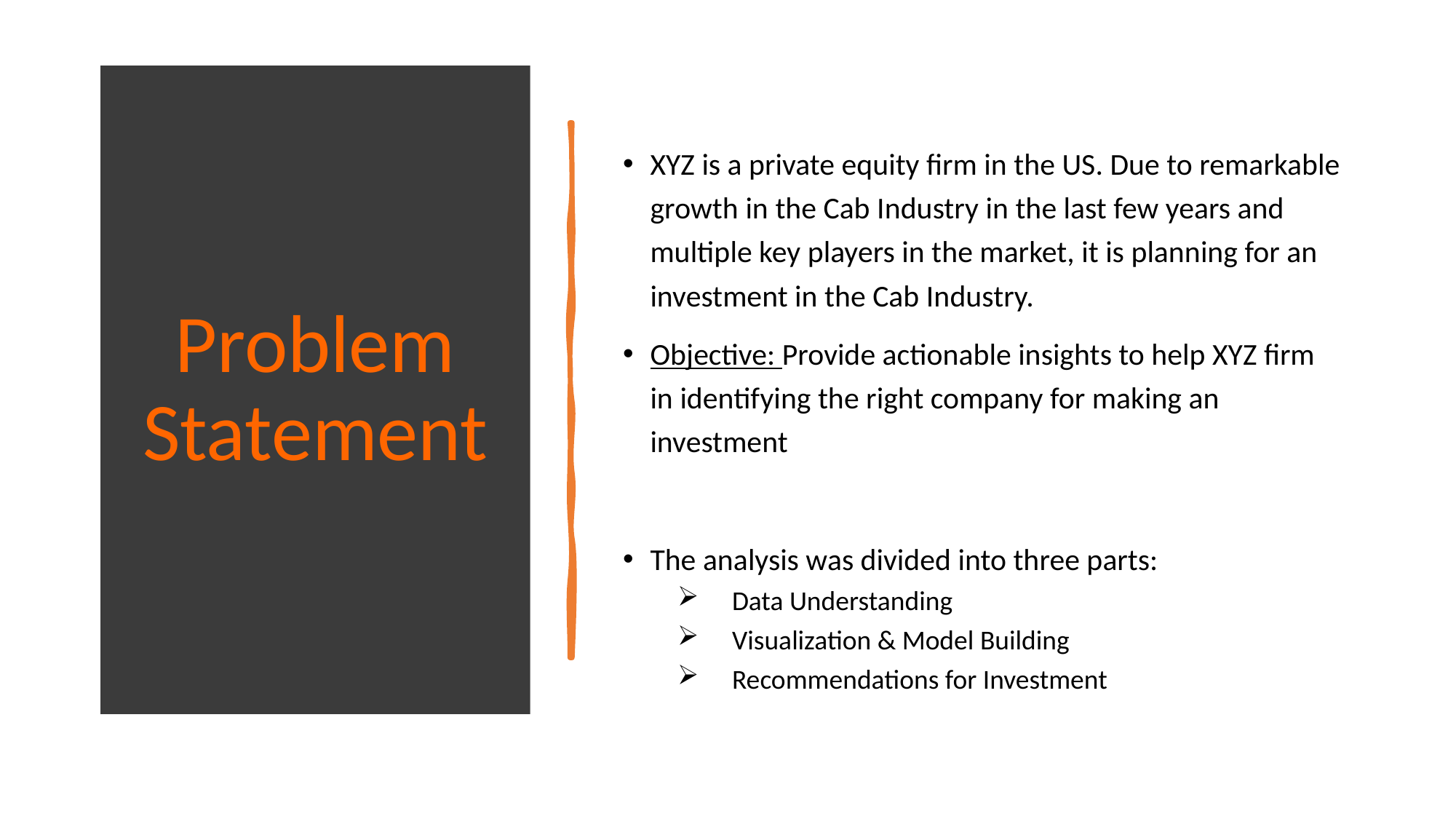

# Problem Statement

XYZ is a private equity firm in the US. Due to remarkable growth in the Cab Industry in the last few years and multiple key players in the market, it is planning for an investment in the Cab Industry.
Objective: Provide actionable insights to help XYZ firm in identifying the right company for making an investment

The analysis was divided into three parts:
Data Understanding
Visualization & Model Building
Recommendations for Investment